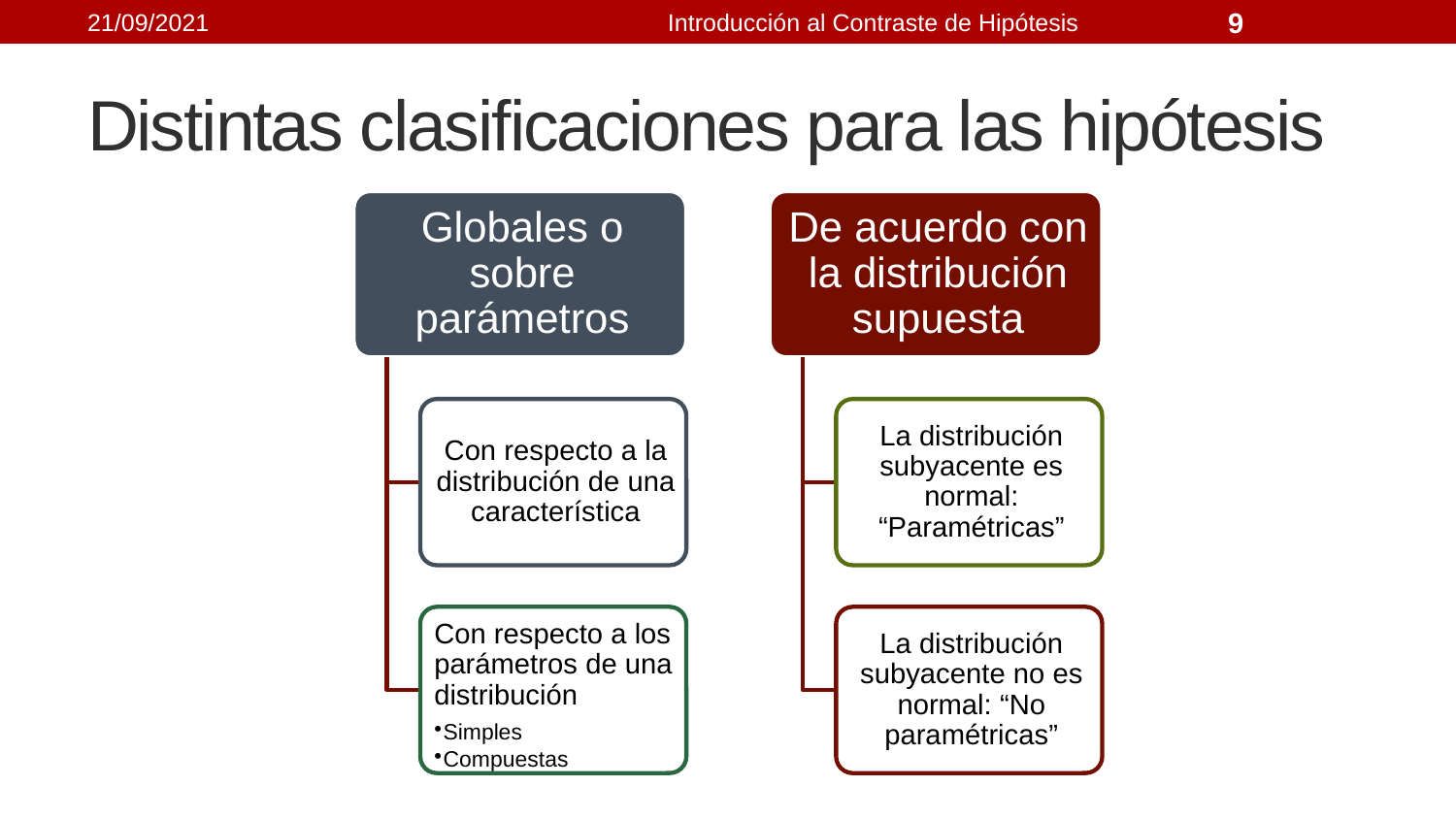

21/09/2021
Introducción al Contraste de Hipótesis
9
# Distintas clasificaciones para las hipótesis
Globales o sobre parámetros
Con respecto a la distribución de una característica
Con respecto a los parámetros de una distribución
Simples
Compuestas
De acuerdo con la distribución supuesta
La distribución subyacente es normal: “Paramétricas”
La distribución subyacente no es normal: “No paramétricas”